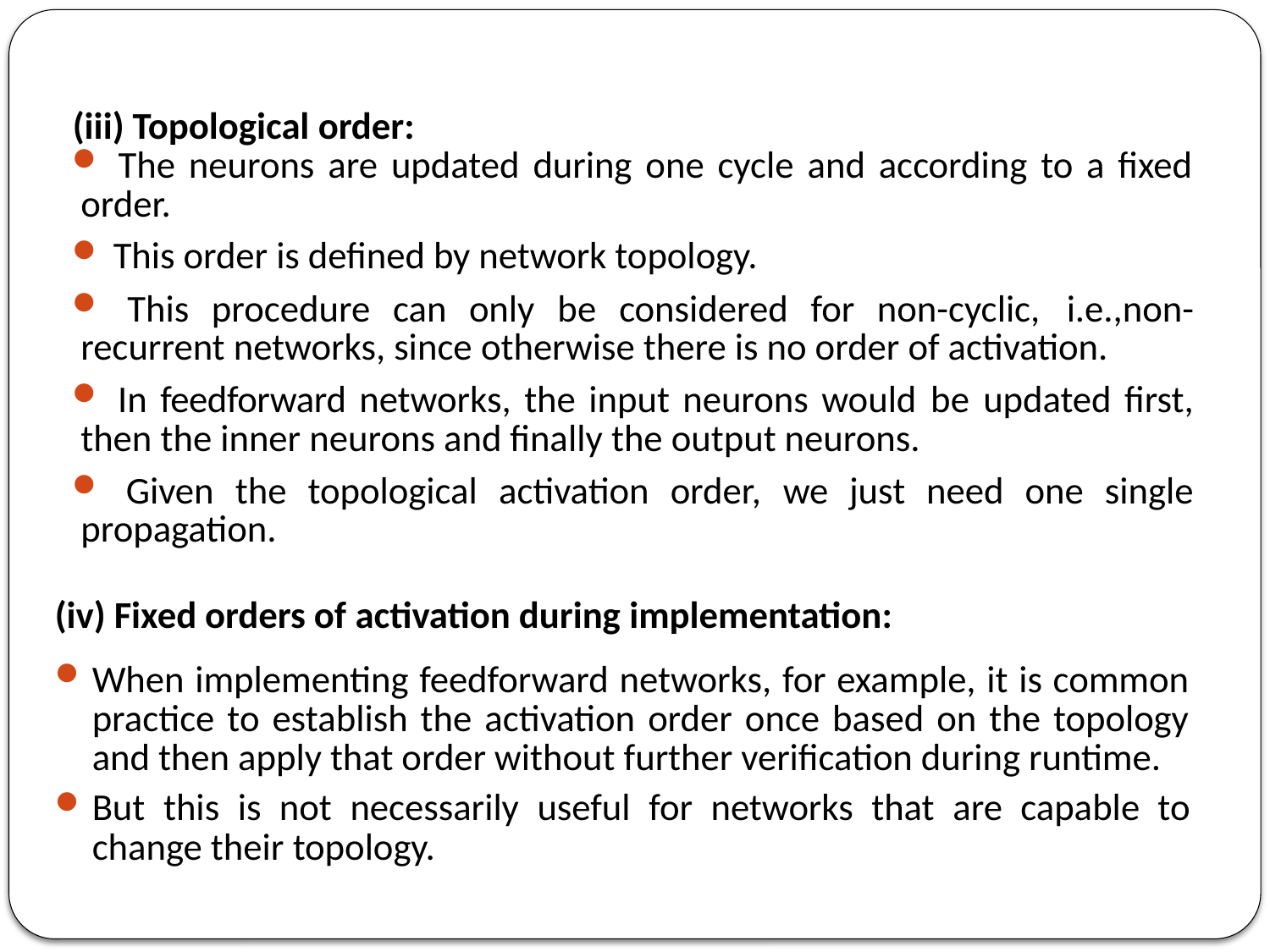

(iii) Topological order:
 The neurons are updated during one cycle and according to a fixed order.
 This order is defined by network topology.
 This procedure can only be considered for non-cyclic, i.e.,non-recurrent networks, since otherwise there is no order of activation.
 In feedforward networks, the input neurons would be updated first, then the inner neurons and finally the output neurons.
 Given the topological activation order, we just need one single propagation.
(iv) Fixed orders of activation during implementation:
When implementing feedforward networks, for example, it is common practice to establish the activation order once based on the topology and then apply that order without further verification during runtime.
But this is not necessarily useful for networks that are capable to change their topology.